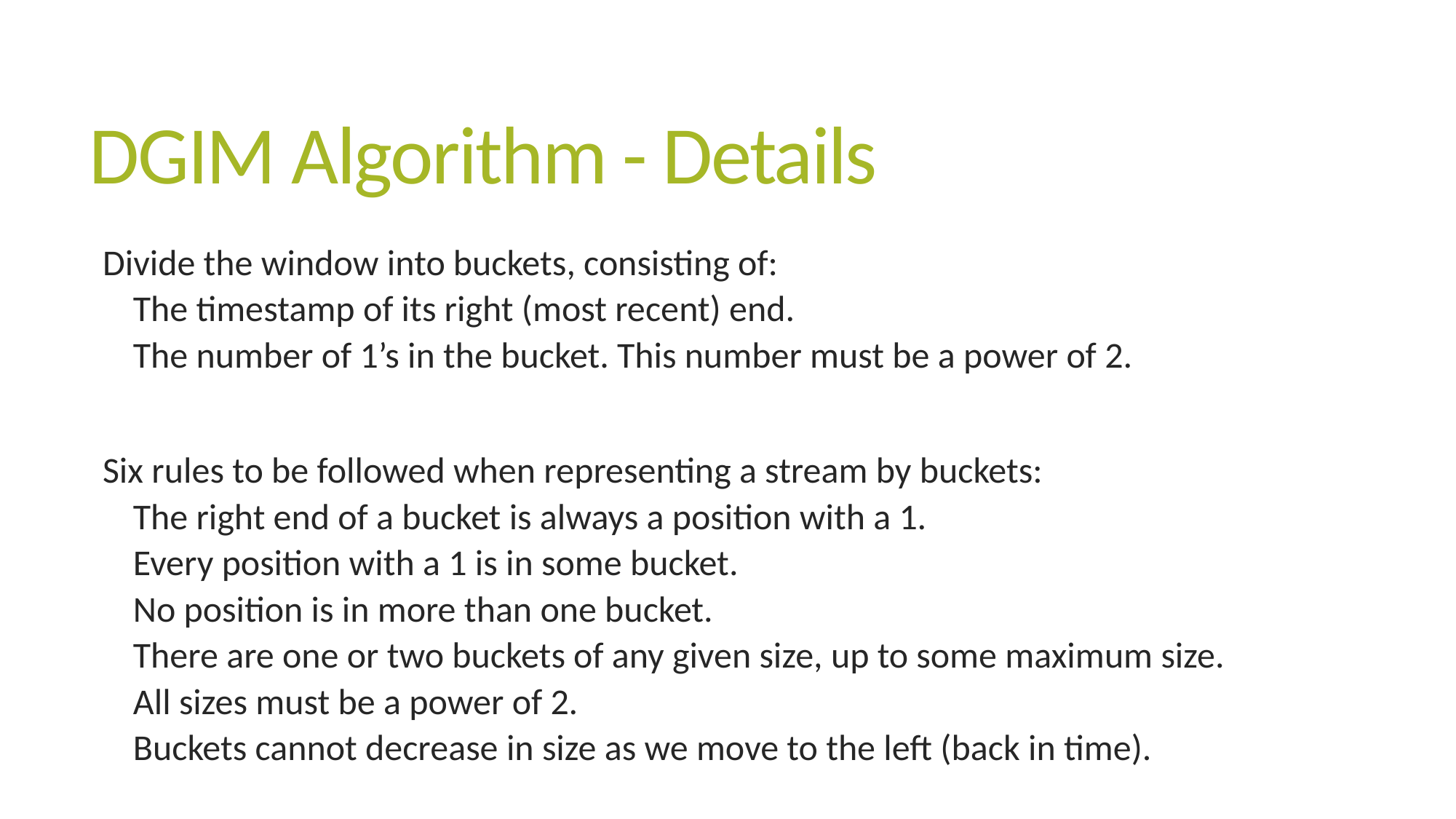

# DGIM Algorithm - Details
Divide the window into buckets, consisting of:
The timestamp of its right (most recent) end.
The number of 1’s in the bucket. This number must be a power of 2.

Six rules to be followed when representing a stream by buckets:
The right end of a bucket is always a position with a 1.
Every position with a 1 is in some bucket.
No position is in more than one bucket.
There are one or two buckets of any given size, up to some maximum size.
All sizes must be a power of 2.
Buckets cannot decrease in size as we move to the left (back in time).